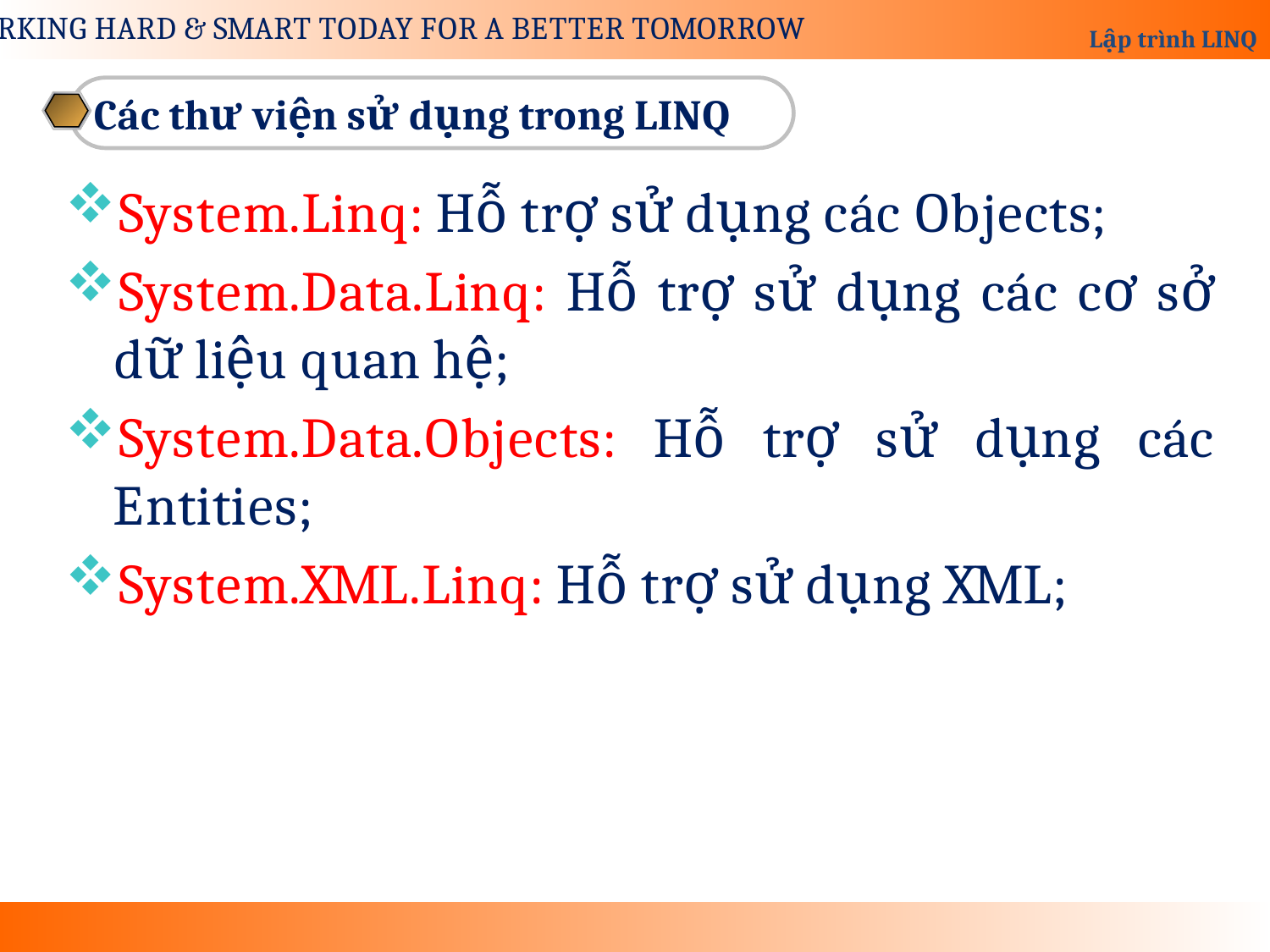

Các thư viện sử dụng trong LINQ

System.Linq: Hỗ trợ sử dụng các Objects;
System.Data.Linq: Hỗ trợ sử dụng các cơ sở dữ liệu quan hệ;
System.Data.Objects: Hỗ trợ sử dụng các Entities;
System.XML.Linq: Hỗ trợ sử dụng XML;